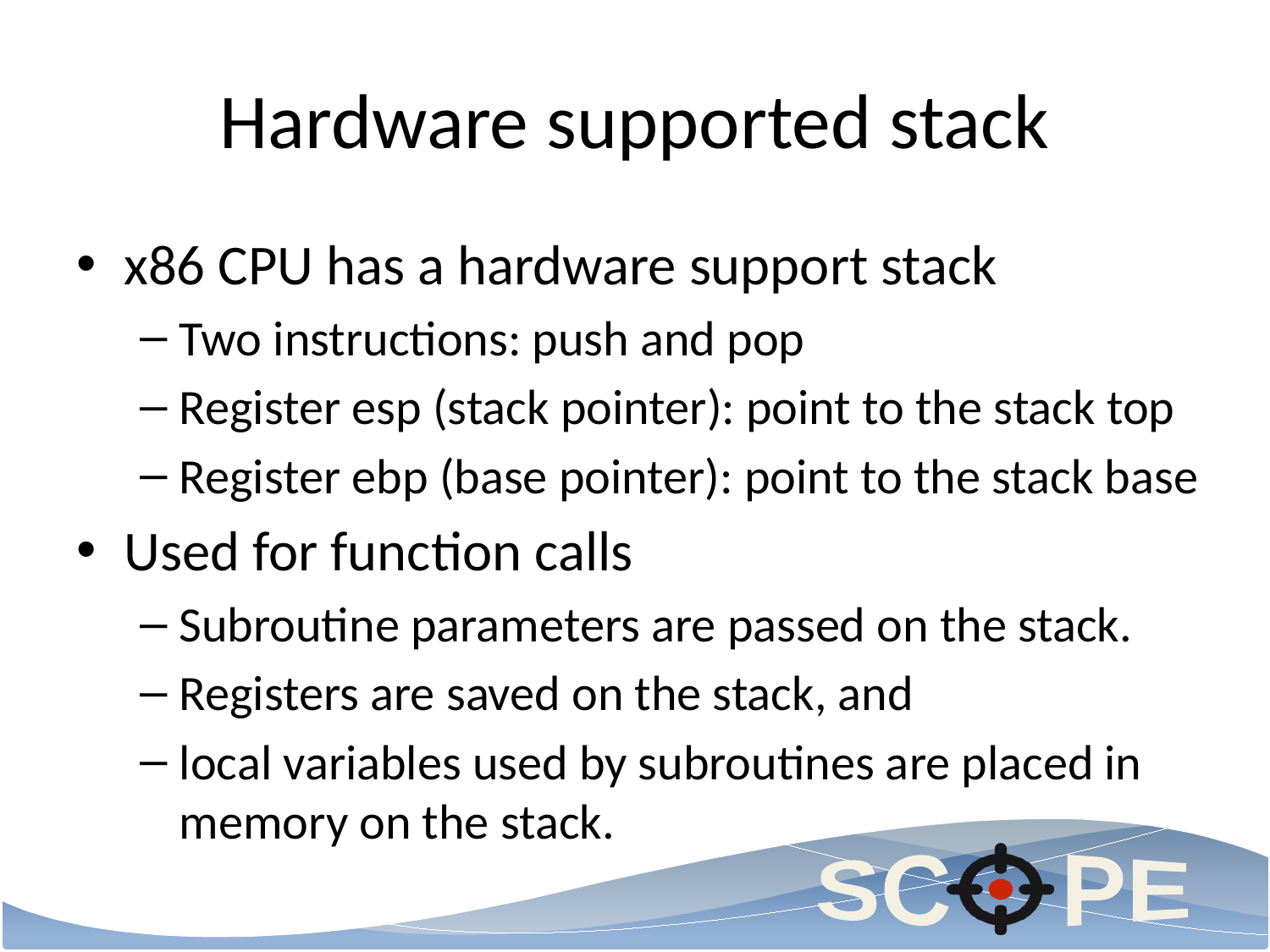

# Hardware supported stack
x86 CPU has a hardware support stack
Two instructions: push and pop
Register esp (stack pointer): point to the stack top
Register ebp (base pointer): point to the stack base
Used for function calls
Subroutine parameters are passed on the stack.
Registers are saved on the stack, and
local variables used by subroutines are placed in memory on the stack.